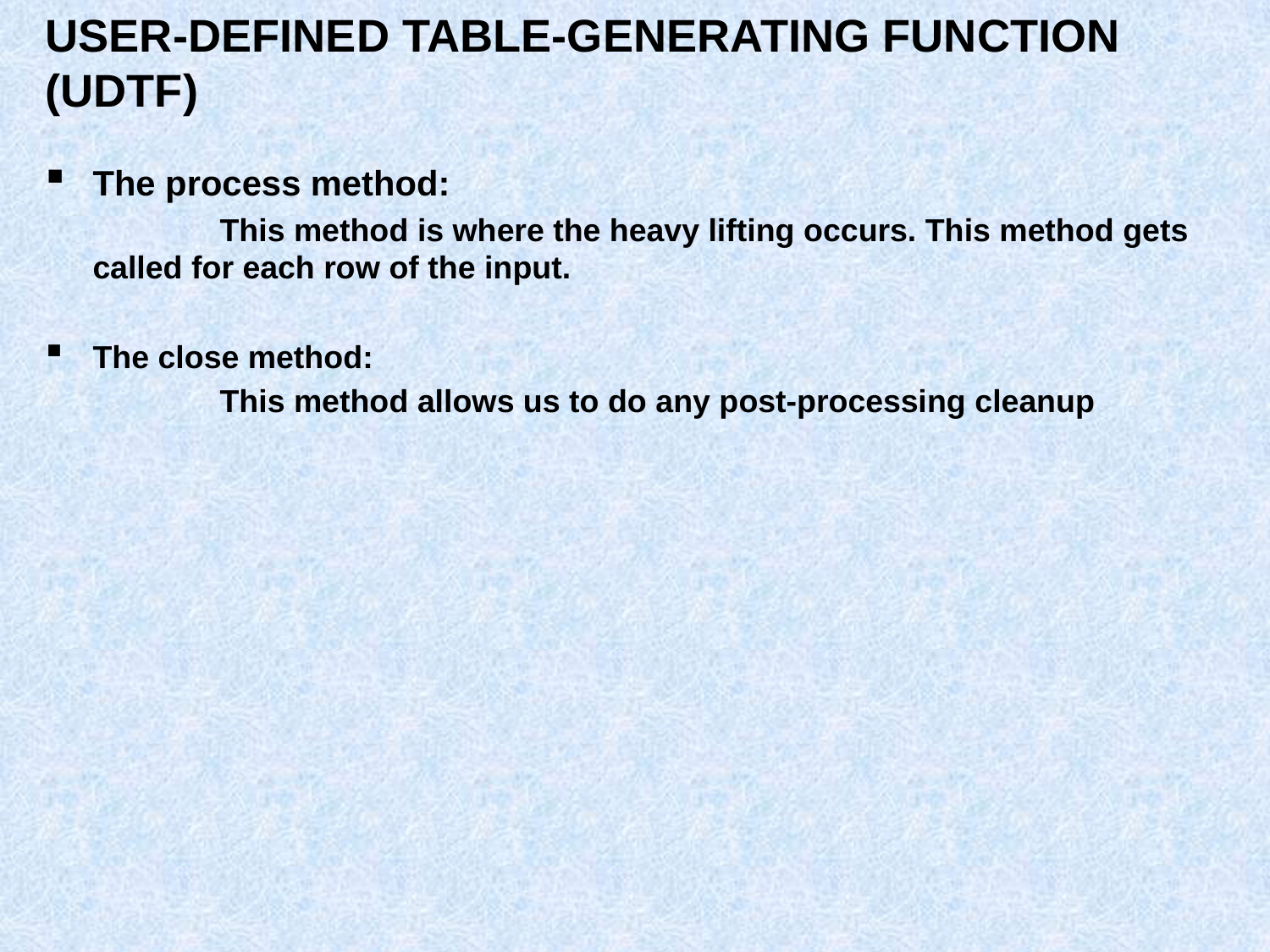

# User-defined Table-Generating function (UDTF)
The process method:
		This method is where the heavy lifting occurs. This method gets called for each row of the input.

The close method:
		This method allows us to do any post-processing cleanup